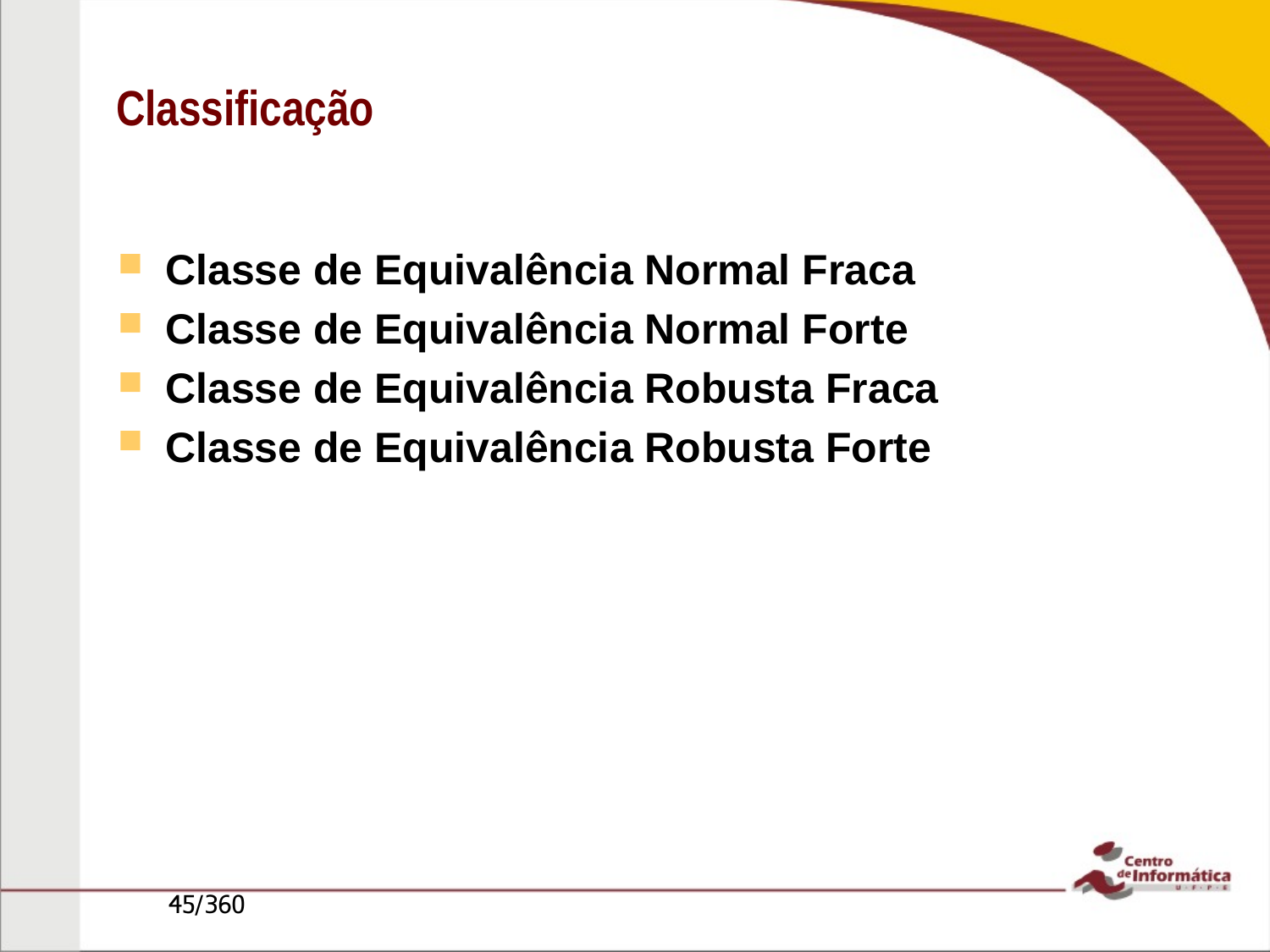

Classificação
Classe de Equivalência Normal Fraca
Classe de Equivalência Normal Forte
Classe de Equivalência Robusta Fraca
Classe de Equivalência Robusta Forte
45/360